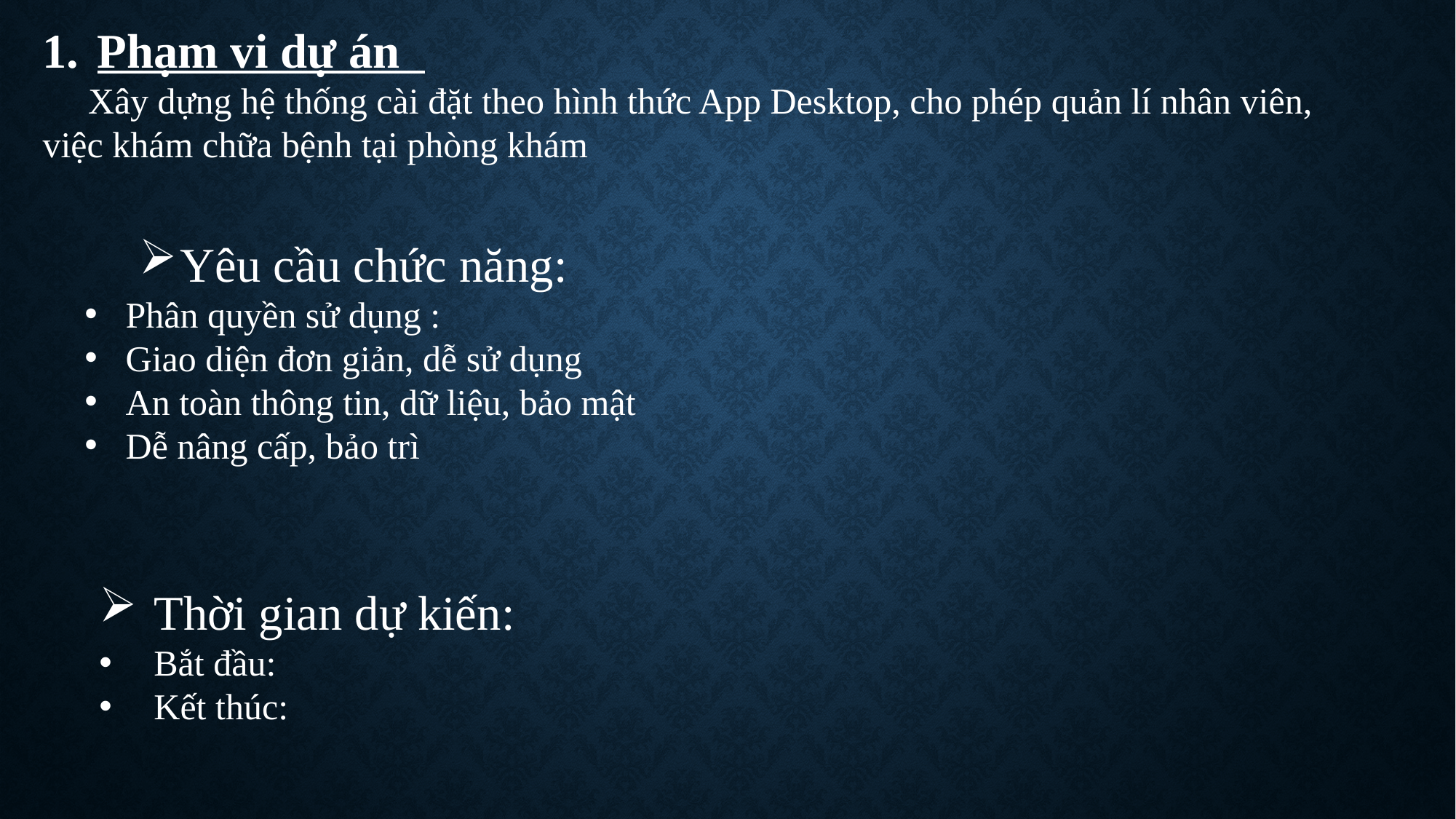

Phạm vi dự án
     Xây dựng hệ thống cài đặt theo hình thức App Desktop, cho phép quản lí nhân viên,    việc khám chữa bệnh tại phòng khám

Yêu cầu chức năng:
Phân quyền sử dụng :
Giao diện đơn giản, dễ sử dụng
An toàn thông tin, dữ liệu, bảo mật
Dễ nâng cấp, bảo trì
Thời gian dự kiến:
Bắt đầu:
Kết thúc: